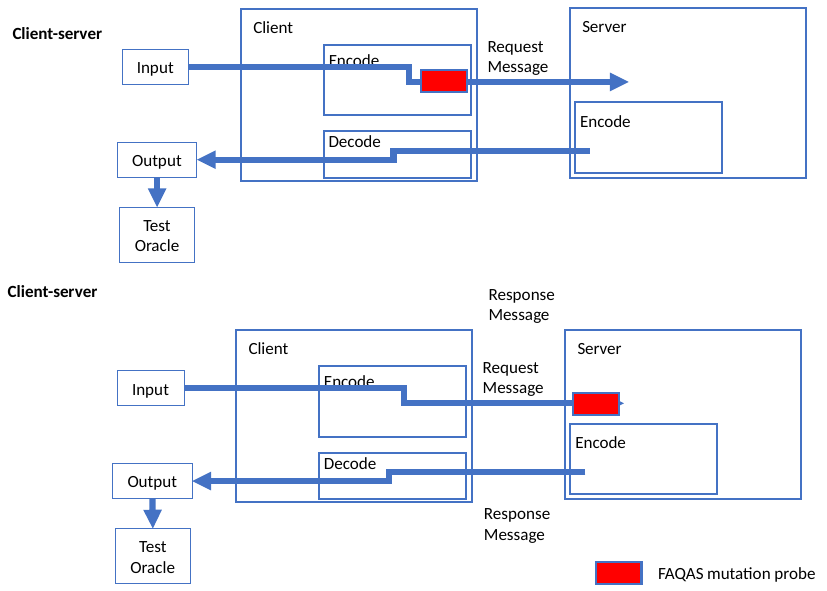

Server

Client

Client-server
Request
Message
Encode

Input

Encode
Decode

Output
Test
Oracle
Client-server
Response
Message
Server

Client

Request
Message
Encode

Input

Encode
Decode

Output
Response
Message
Test
Oracle
FAQAS mutation probe